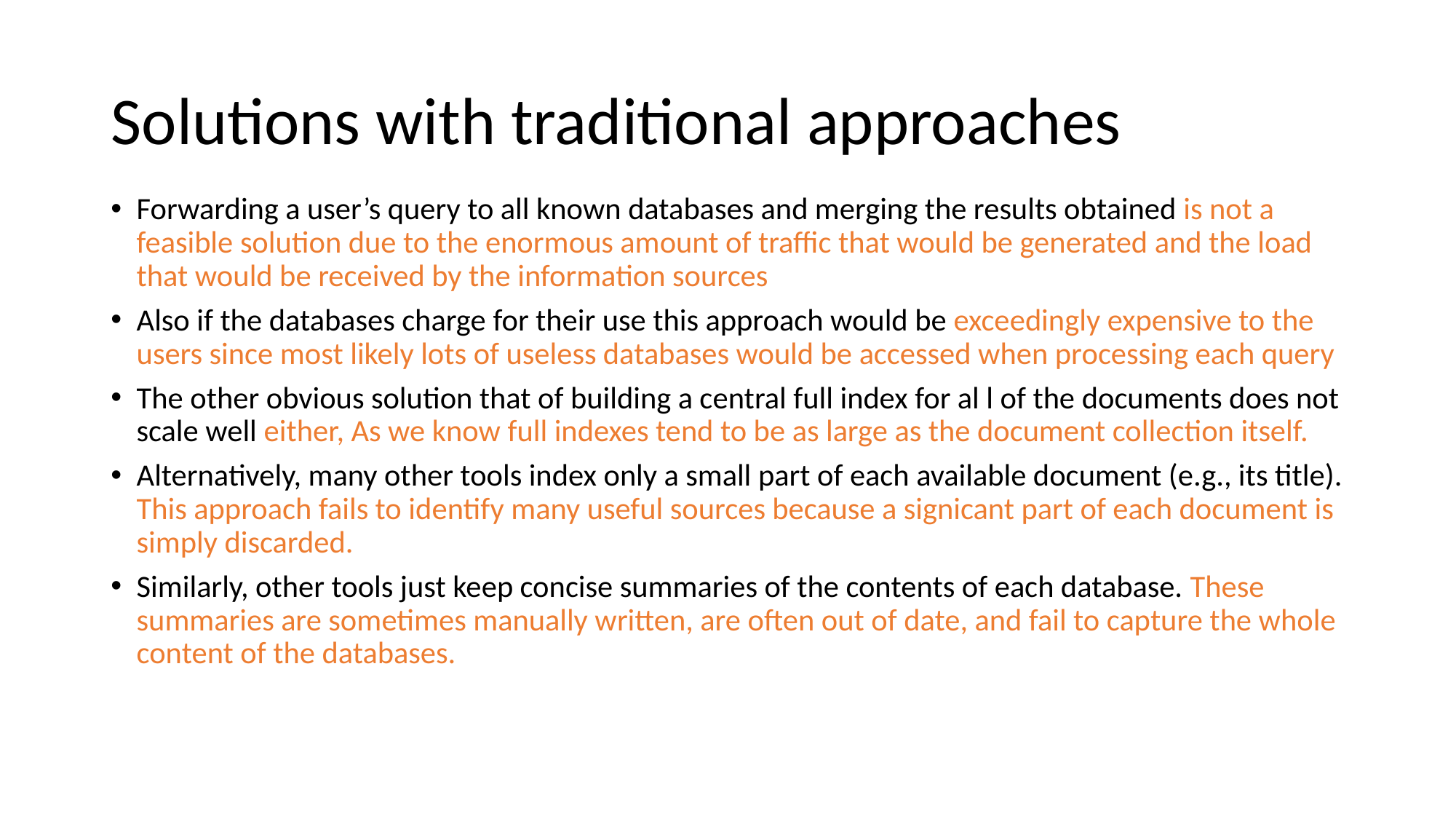

# Solutions with traditional approaches
Forwarding a user’s query to all known databases and merging the results obtained is not a feasible solution due to the enormous amount of traffic that would be generated and the load that would be received by the information sources
Also if the databases charge for their use this approach would be exceedingly expensive to the users since most likely lots of useless databases would be accessed when processing each query
The other obvious solution that of building a central full index for al l of the documents does not scale well either, As we know full indexes tend to be as large as the document collection itself.
Alternatively, many other tools index only a small part of each available document (e.g., its title). This approach fails to identify many useful sources because a signicant part of each document is simply discarded.
Similarly, other tools just keep concise summaries of the contents of each database. These summaries are sometimes manually written, are often out of date, and fail to capture the whole content of the databases.